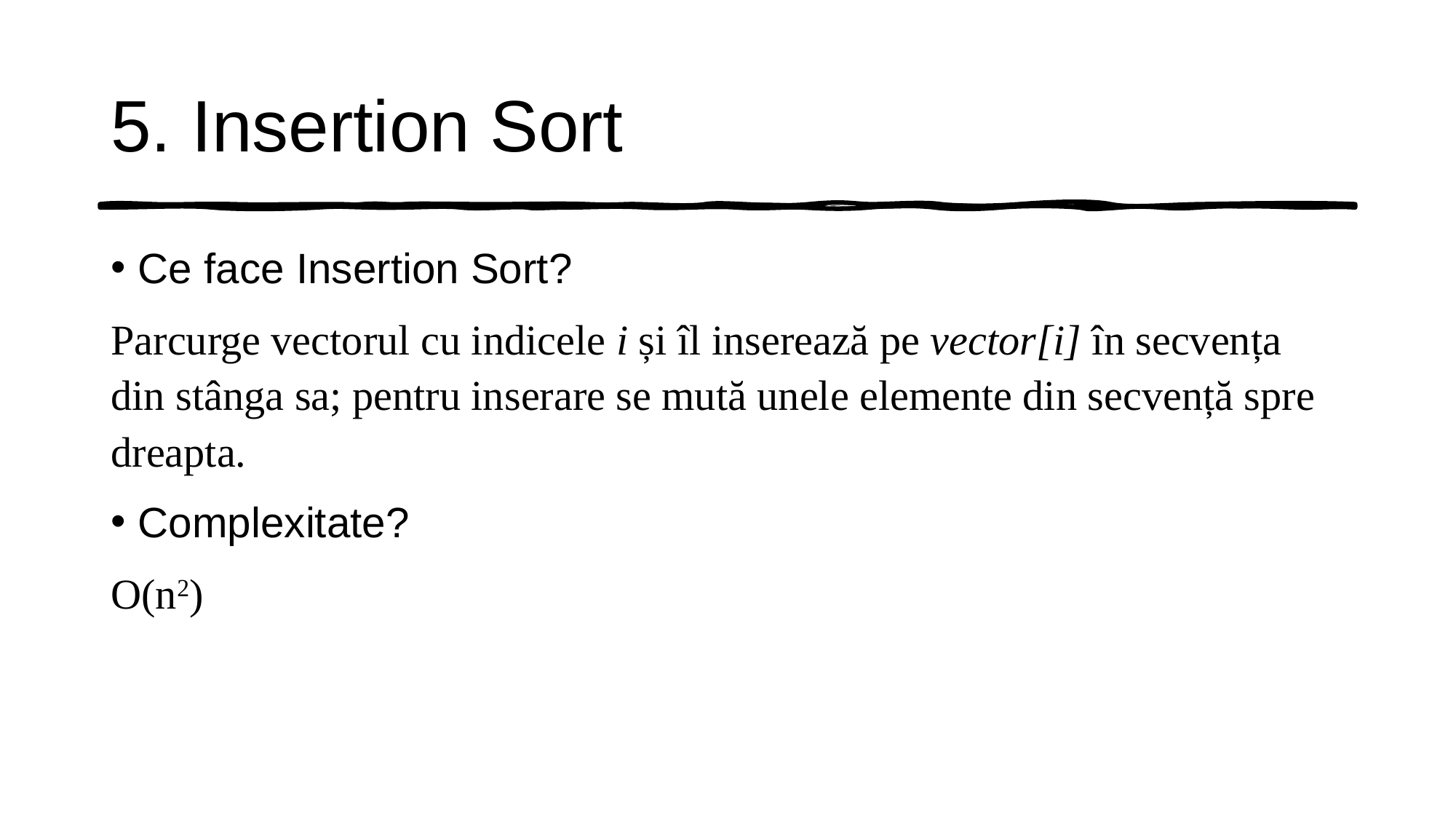

# 5. Insertion Sort
Ce face Insertion Sort?
Parcurge vectorul cu indicele i și îl inserează pe vector[i] în secvența din stânga sa; pentru inserare se mută unele elemente din secvență spre dreapta.
Complexitate?
O(n2)